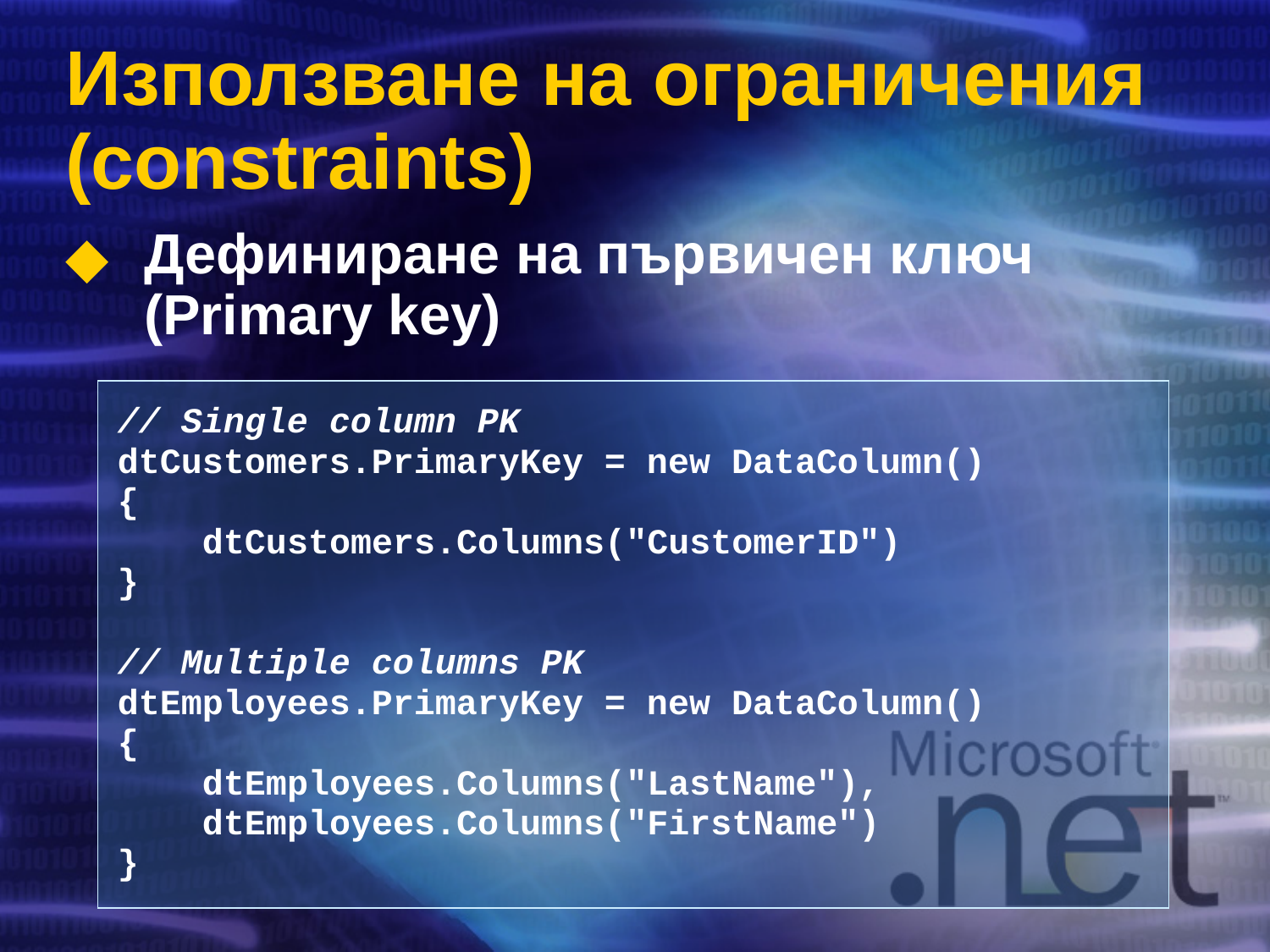

# Използване на ограничения (constraints)
Дефиниране на първичен ключ (Primary key)
// Single column PK
dtCustomers.PrimaryKey = new DataColumn()
{
    dtCustomers.Columns("CustomerID")
}

// Multiple columns PK
dtEmployees.PrimaryKey = new DataColumn()
{
    dtEmployees.Columns("LastName"),
    dtEmployees.Columns("FirstName")
}